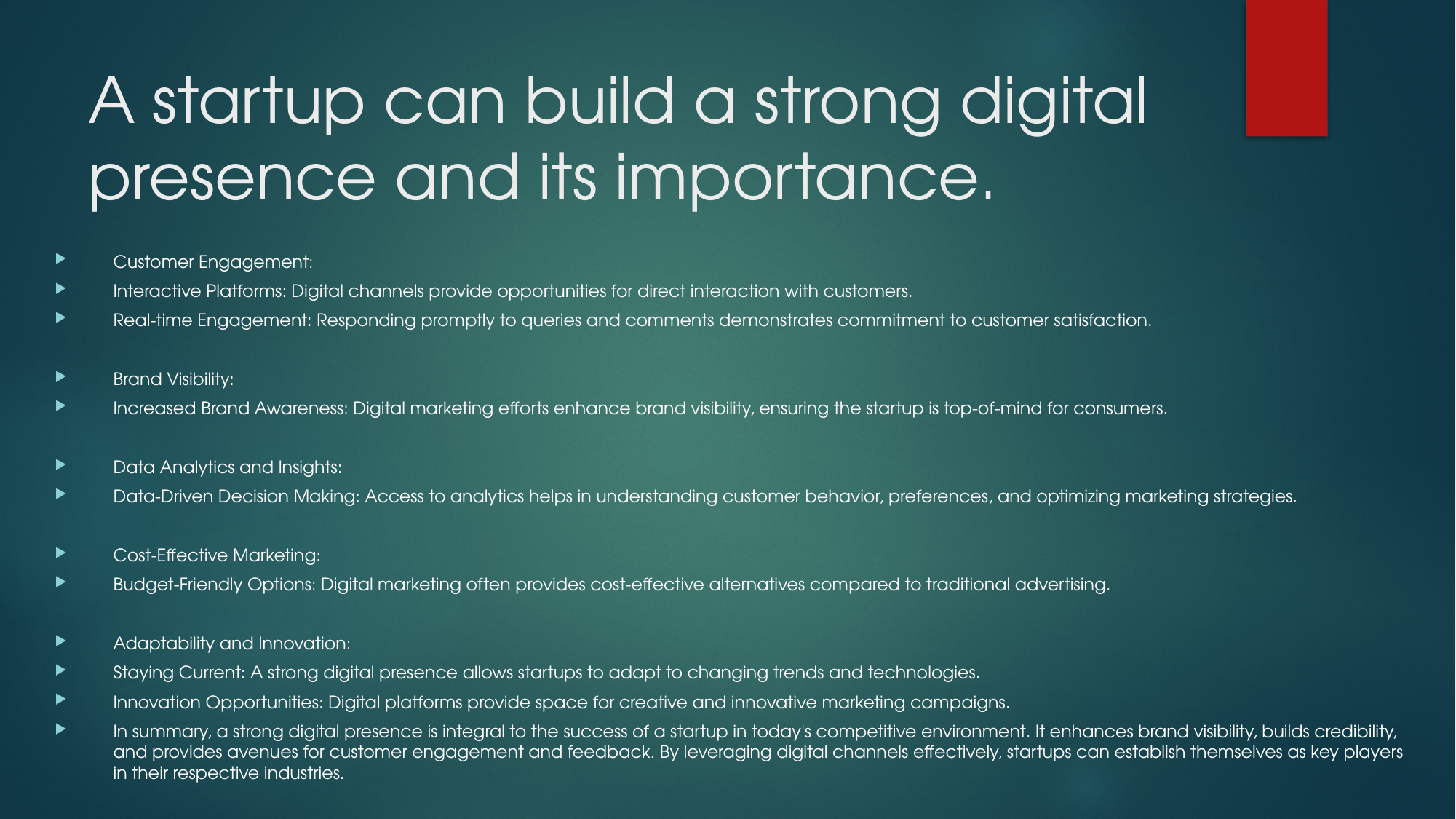

# A startup can build a strong digital presence and its importance.
Customer Engagement:
Interactive Platforms: Digital channels provide opportunities for direct interaction with customers.
Real-time Engagement: Responding promptly to queries and comments demonstrates commitment to customer satisfaction.

Brand Visibility:
Increased Brand Awareness: Digital marketing efforts enhance brand visibility, ensuring the startup is top-of-mind for consumers.

Data Analytics and Insights:
Data-Driven Decision Making: Access to analytics helps in understanding customer behavior, preferences, and optimizing marketing strategies.

Cost-Effective Marketing:
Budget-Friendly Options: Digital marketing often provides cost-effective alternatives compared to traditional advertising.

Adaptability and Innovation:
Staying Current: A strong digital presence allows startups to adapt to changing trends and technologies.
Innovation Opportunities: Digital platforms provide space for creative and innovative marketing campaigns.
In summary, a strong digital presence is integral to the success of a startup in today's competitive environment. It enhances brand visibility, builds credibility, and provides avenues for customer engagement and feedback. By leveraging digital channels effectively, startups can establish themselves as key players in their respective industries.